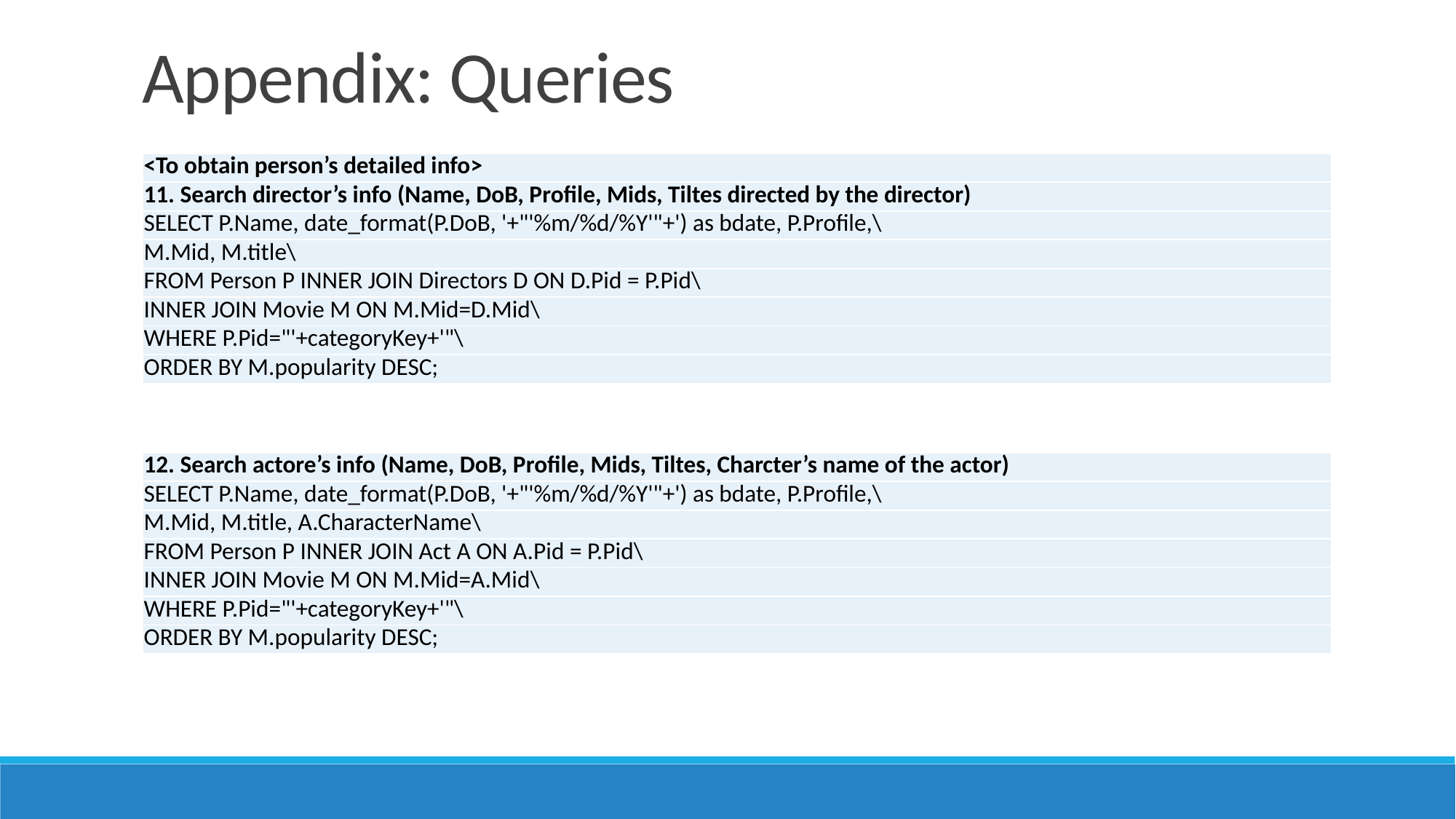

# Appendix: Queries
| <To obtain person’s detailed info> |
| --- |
| 11. Search director’s info (Name, DoB, Profile, Mids, Tiltes directed by the director) |
| SELECT P.Name, date\_format(P.DoB, '+"'%m/%d/%Y'"+') as bdate, P.Profile,\ |
| M.Mid, M.title\ |
| FROM Person P INNER JOIN Directors D ON D.Pid = P.Pid\ |
| INNER JOIN Movie M ON M.Mid=D.Mid\ |
| WHERE P.Pid="'+categoryKey+'"\ |
| ORDER BY M.popularity DESC; |
| 12. Search actore’s info (Name, DoB, Profile, Mids, Tiltes, Charcter’s name of the actor) |
| --- |
| SELECT P.Name, date\_format(P.DoB, '+"'%m/%d/%Y'"+') as bdate, P.Profile,\ |
| M.Mid, M.title, A.CharacterName\ |
| FROM Person P INNER JOIN Act A ON A.Pid = P.Pid\ |
| INNER JOIN Movie M ON M.Mid=A.Mid\ |
| WHERE P.Pid="'+categoryKey+'"\ |
| ORDER BY M.popularity DESC; |